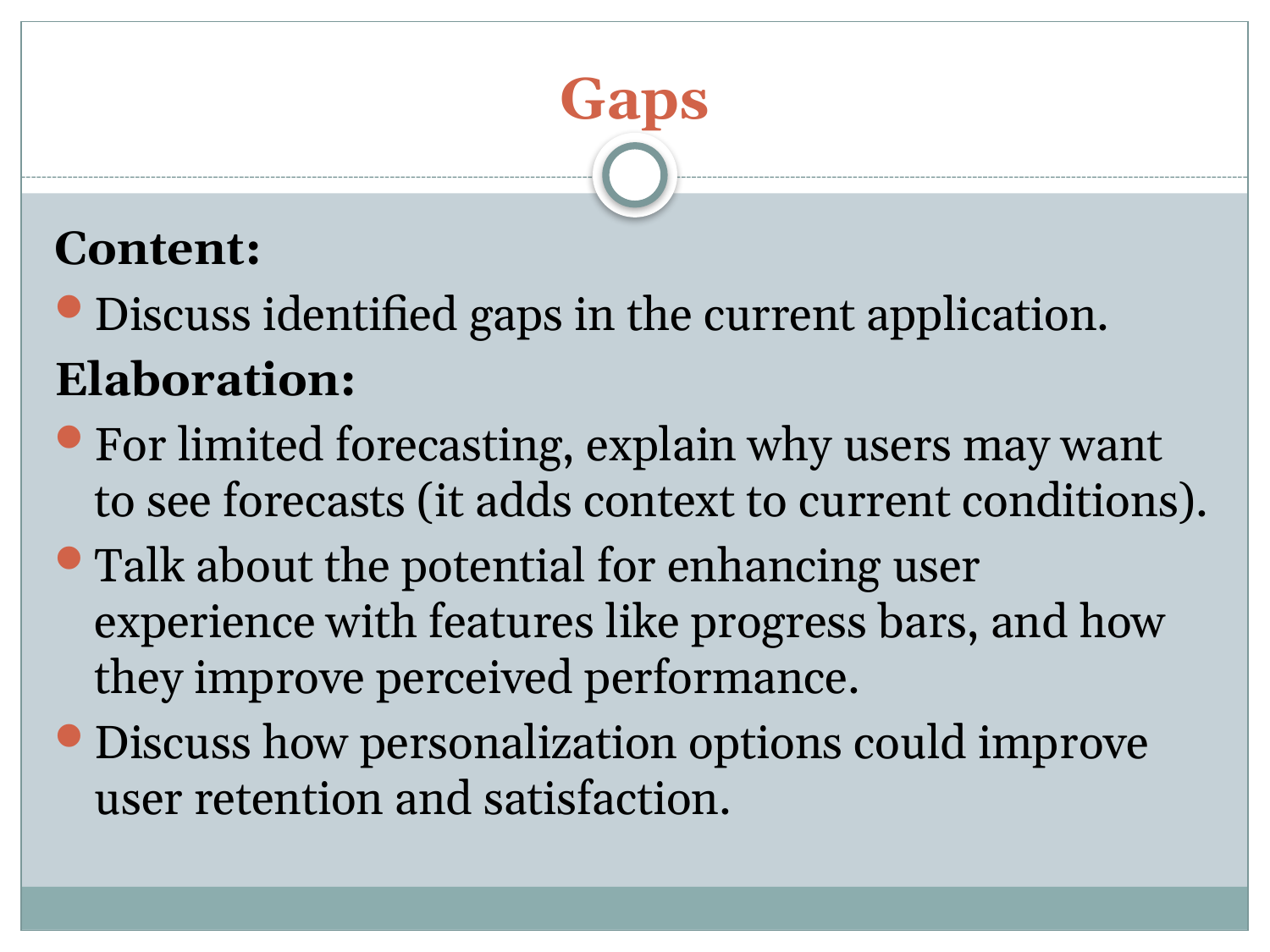

# Gaps
Content:
Discuss identified gaps in the current application.
Elaboration:
For limited forecasting, explain why users may want to see forecasts (it adds context to current conditions).
Talk about the potential for enhancing user experience with features like progress bars, and how they improve perceived performance.
Discuss how personalization options could improve user retention and satisfaction.